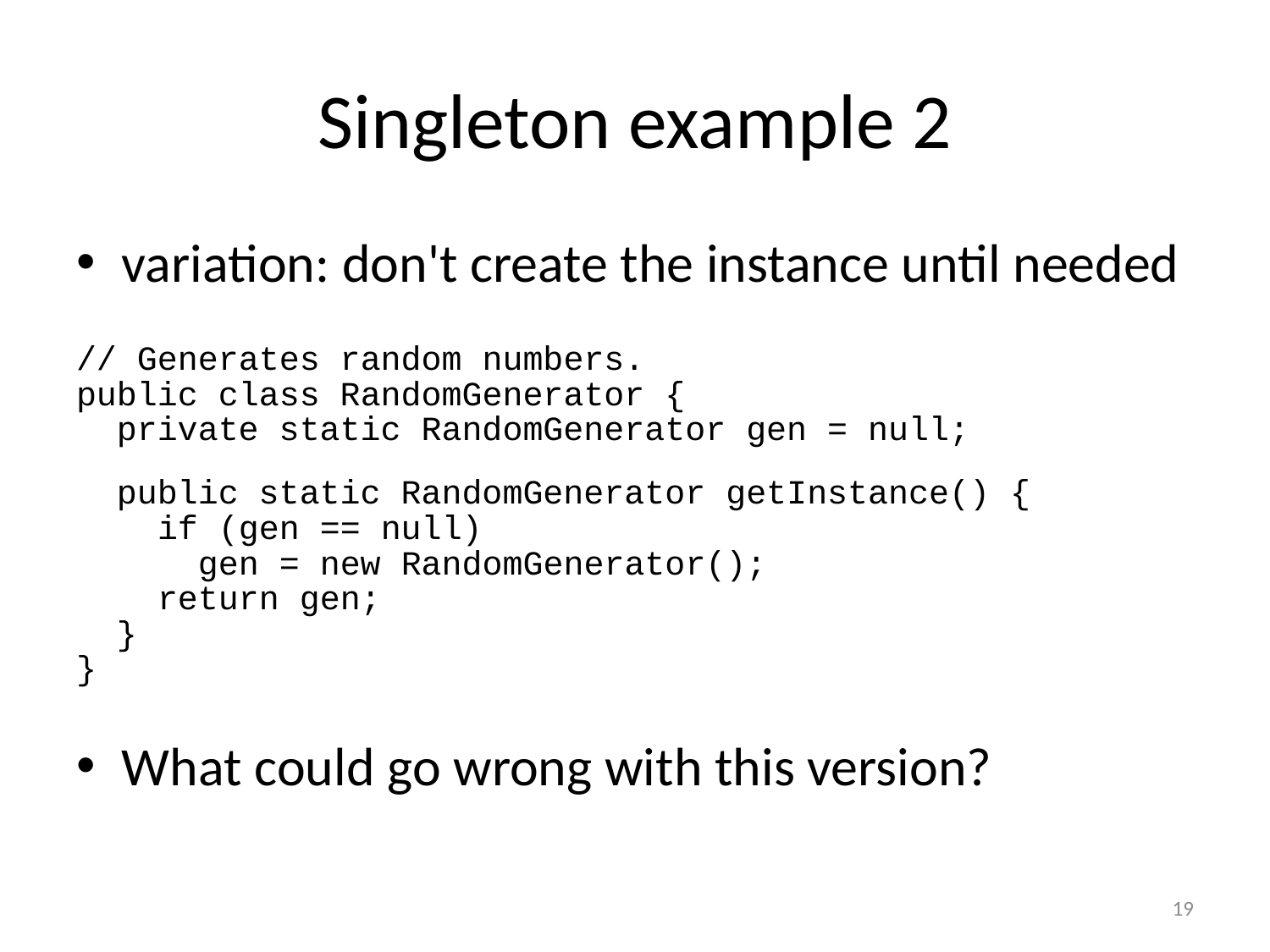

# Singleton example 2
variation: don't create the instance until needed

// Generates random numbers.
public class RandomGenerator {
  private static RandomGenerator gen = null;
  public static RandomGenerator getInstance() {
    if (gen == null)
      gen = new RandomGenerator();
    return gen;
  }
}

What could go wrong with this version?
19